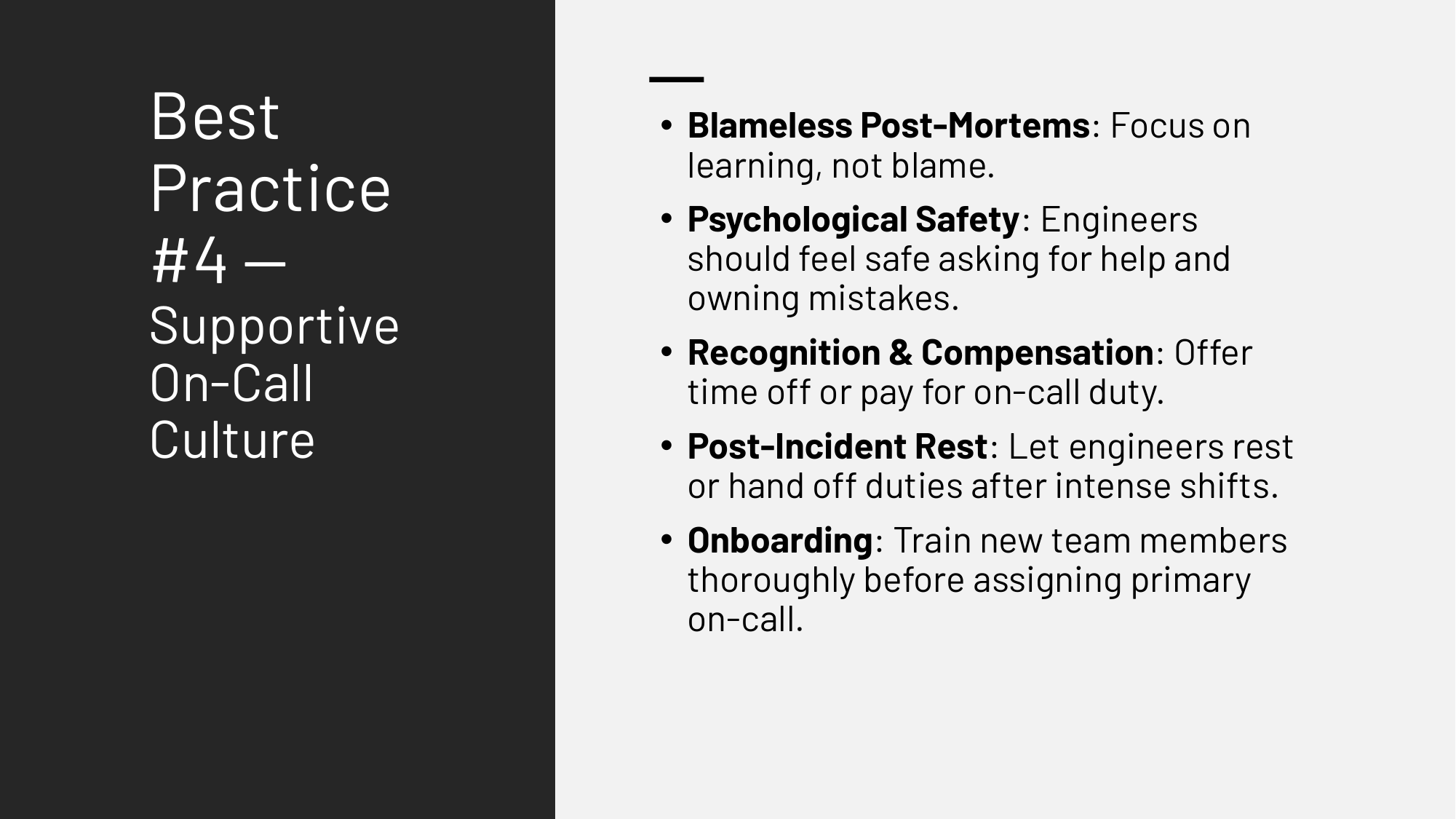

# Best Practice #4 — Supportive On-Call Culture

Blameless Post-Mortems: Focus on learning, not blame.
Psychological Safety: Engineers should feel safe asking for help and owning mistakes.
Recognition & Compensation: Offer time off or pay for on-call duty.
Post-Incident Rest: Let engineers rest or hand off duties after intense shifts.
Onboarding: Train new team members thoroughly before assigning primary on-call.